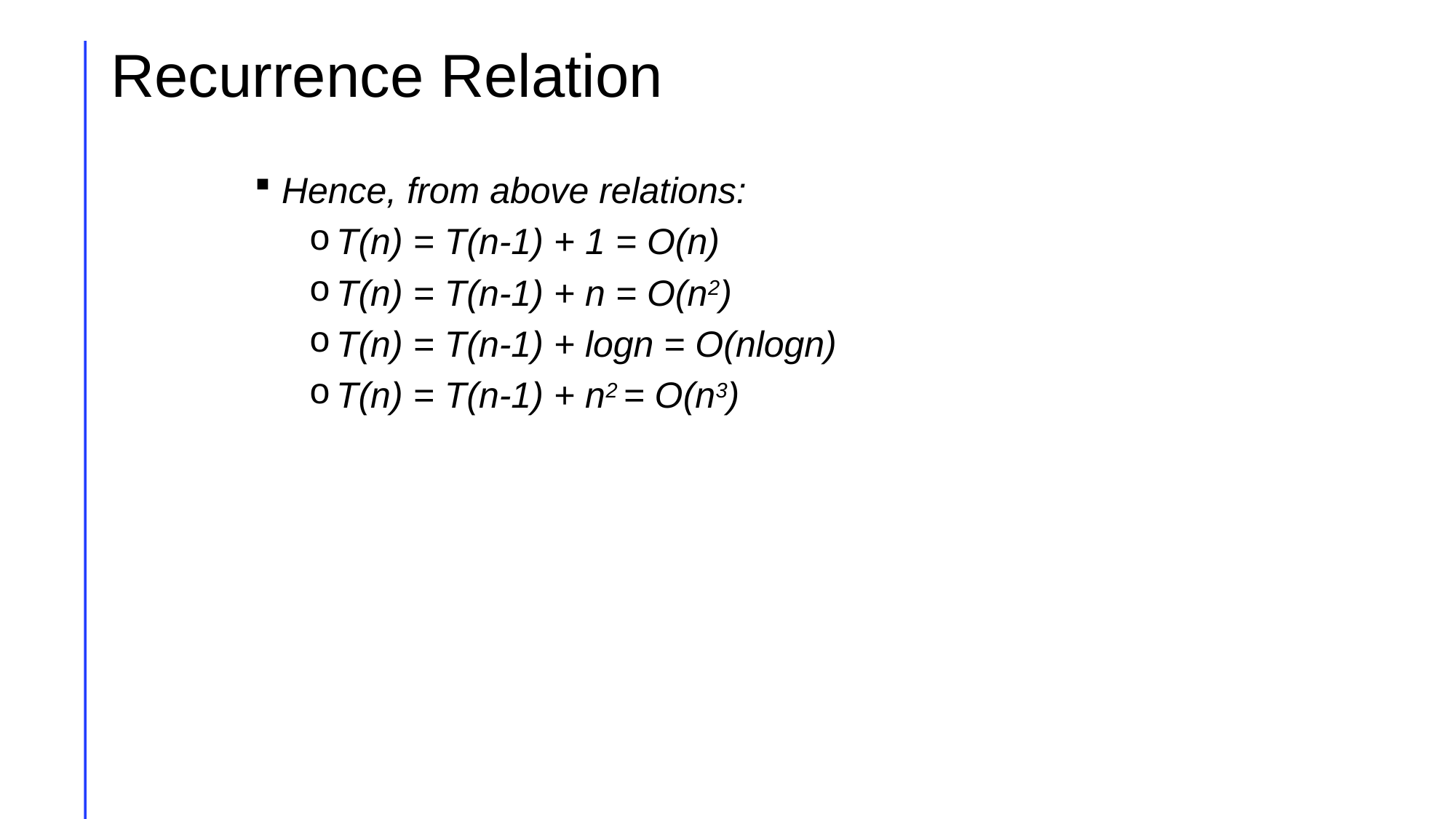

# Recurrence Relation
Hence, from above relations:
T(n) = T(n-1) + 1 = O(n)
T(n) = T(n-1) + n = O(n2)
T(n) = T(n-1) + logn = O(nlogn)
T(n) = T(n-1) + n2 = O(n3)